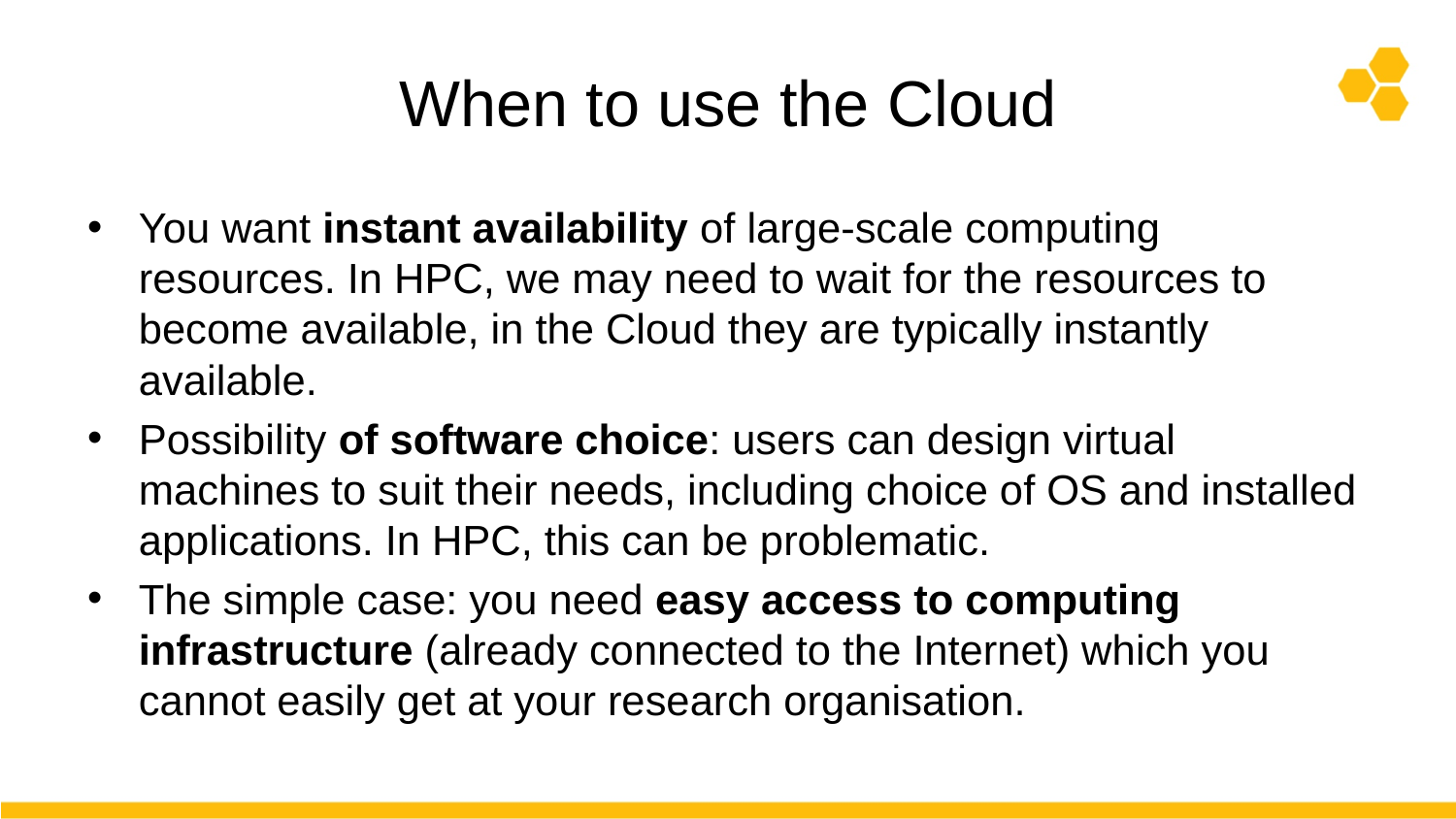

# When to use the Cloud
You want instant availability of large-scale computing resources. In HPC, we may need to wait for the resources to become available, in the Cloud they are typically instantly available.
Possibility of software choice: users can design virtual machines to suit their needs, including choice of OS and installed applications. In HPC, this can be problematic.
The simple case: you need easy access to computing infrastructure (already connected to the Internet) which you cannot easily get at your research organisation.